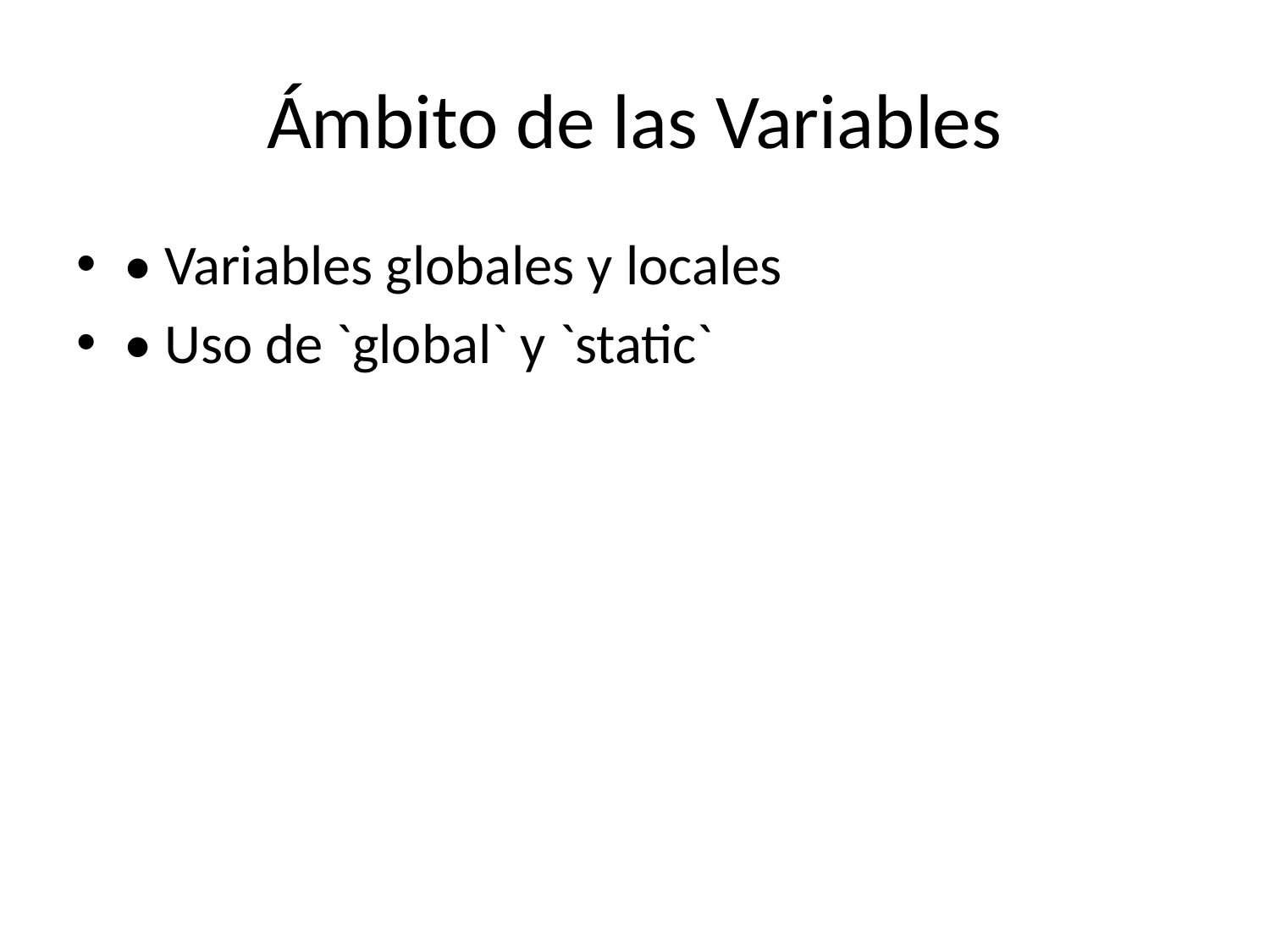

# Ámbito de las Variables
• Variables globales y locales
• Uso de `global` y `static`